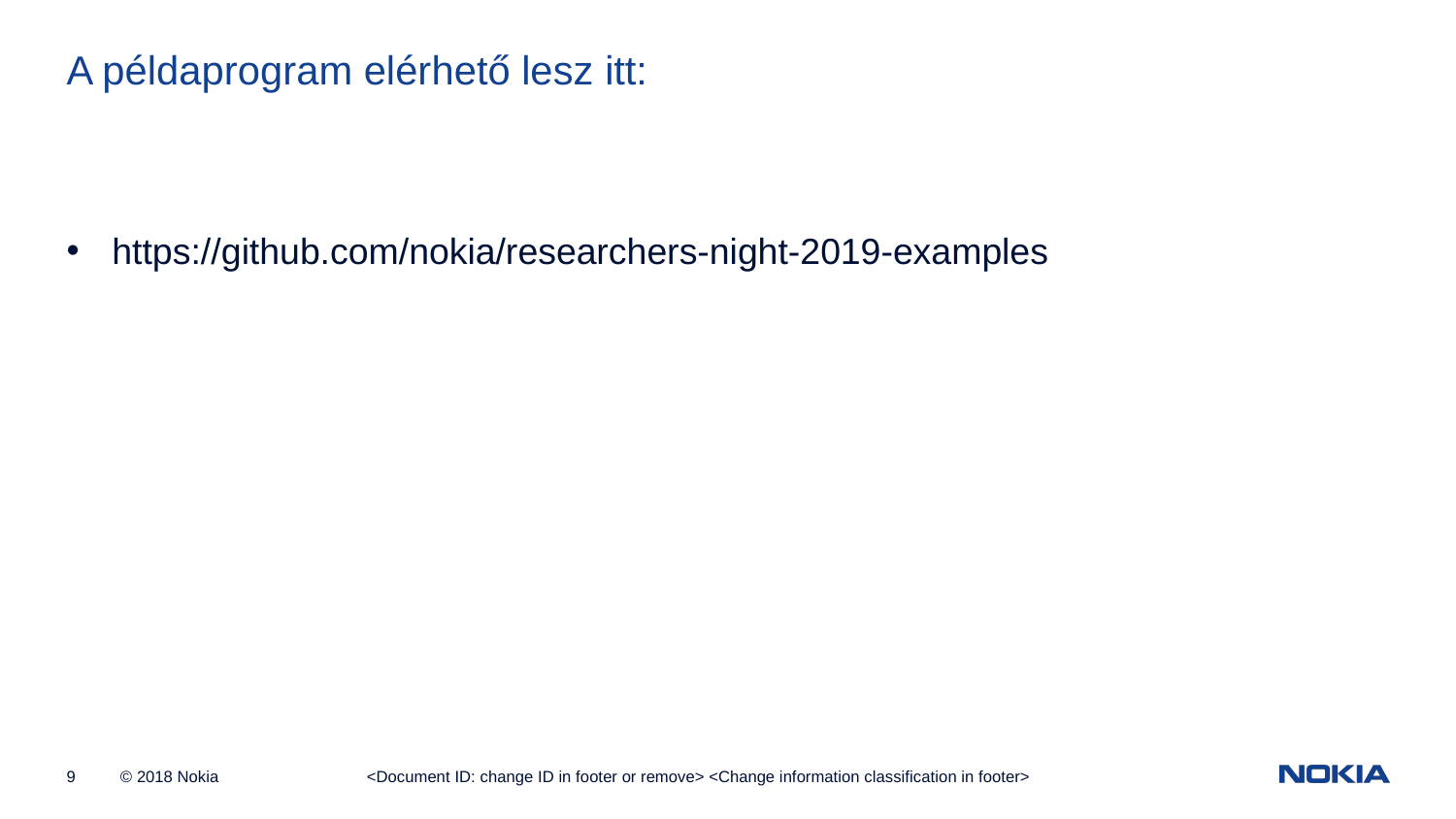

A példaprogram elérhető lesz itt:

https://github.com/nokia/researchers-night-2019-examples
<Document ID: change ID in footer or remove> <Change information classification in footer>